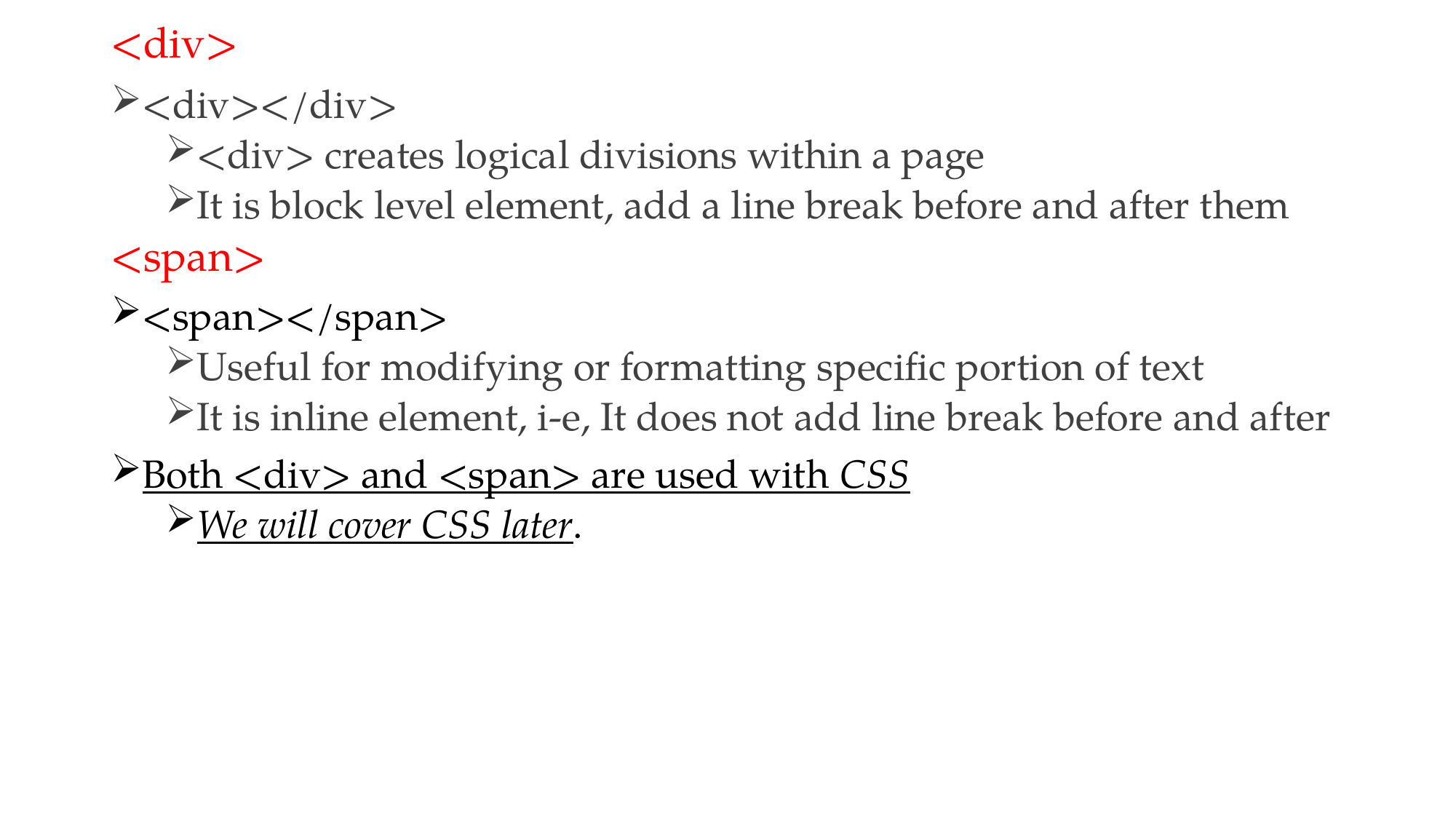

# <div>
<div></div>
<div> creates logical divisions within a page
It is block level element, add a line break before and after them
<span>
<span></span>
Useful for modifying or formatting specific portion of text
It is inline element, i-e, It does not add line break before and after
Both <div> and <span> are used with CSS
We will cover CSS later.